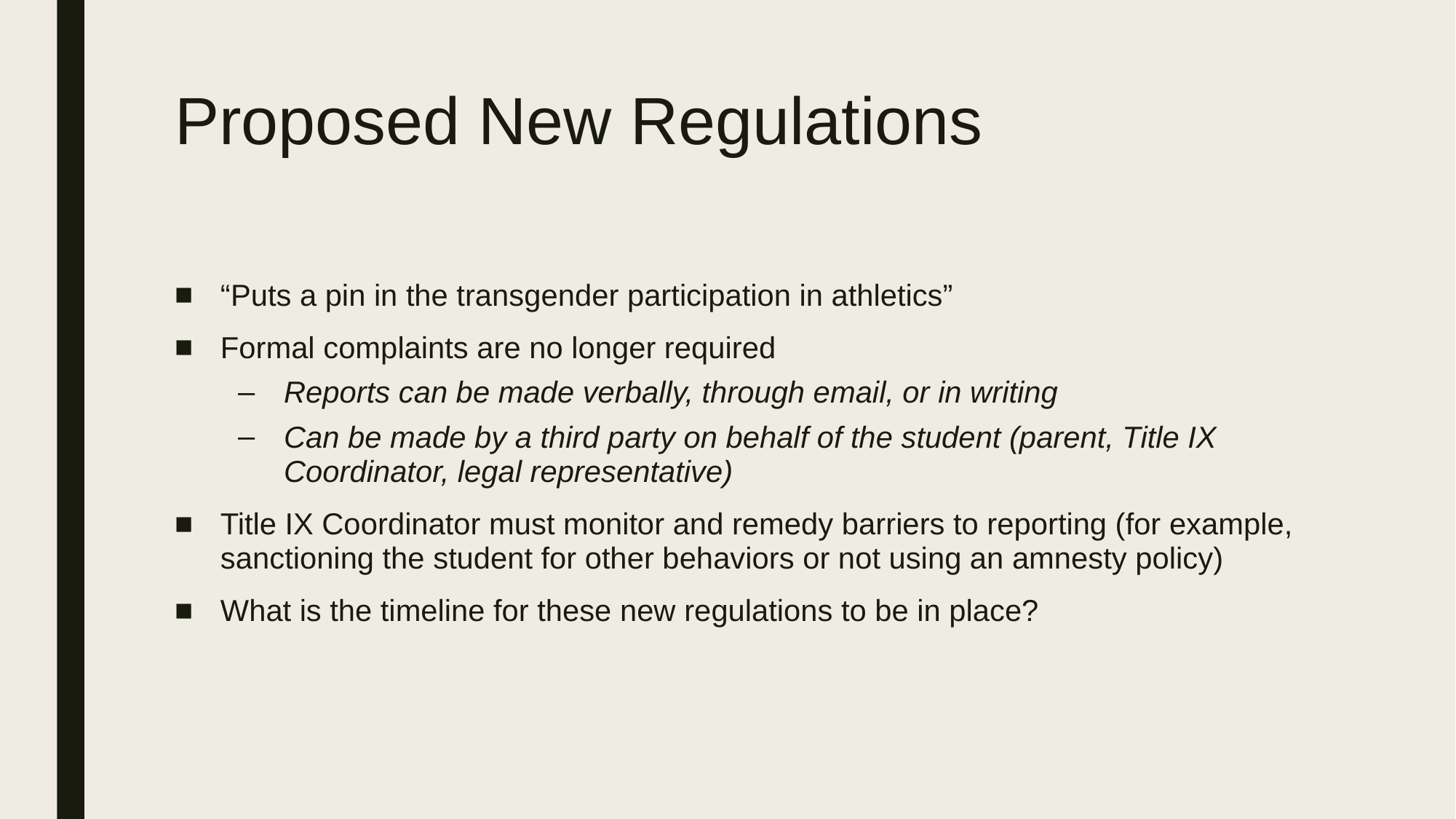

# Proposed New Regulations
“Puts a pin in the transgender participation in athletics”
Formal complaints are no longer required
Reports can be made verbally, through email, or in writing
Can be made by a third party on behalf of the student (parent, Title IX Coordinator, legal representative)
Title IX Coordinator must monitor and remedy barriers to reporting (for example, sanctioning the student for other behaviors or not using an amnesty policy)
What is the timeline for these new regulations to be in place?